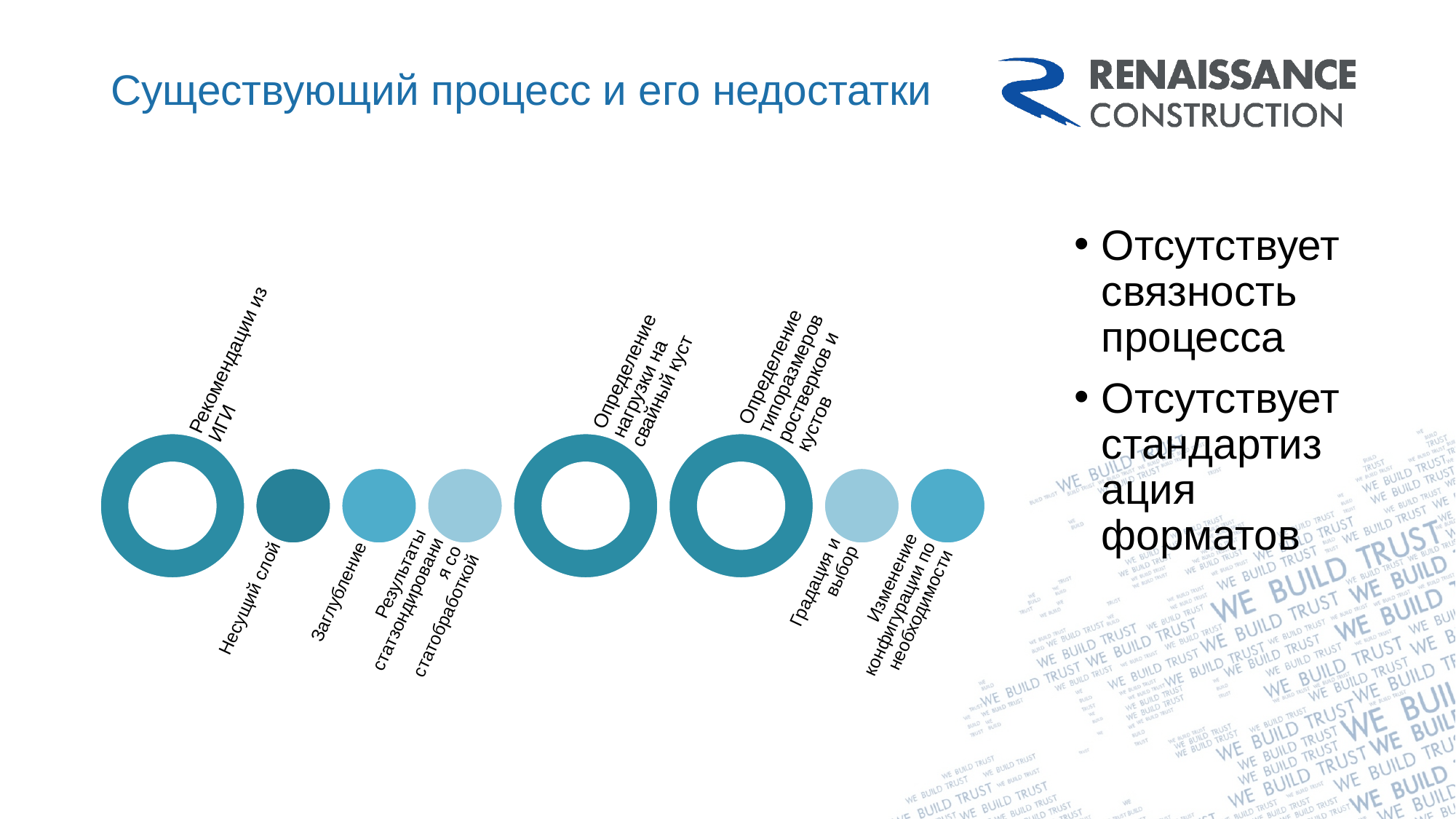

# Существующий процесс и его недостатки
Рекомендации из ИГИ
Несущий слой
Заглубление
Результаты статзондирования со статобработкой
Определение нагрузки на свайный куст
Определение типоразмеров ростверков и кустов
Градация и выбор
Изменение конфигурации по необходимости
Отсутствует связность процесса
Отсутствует стандартизация форматов